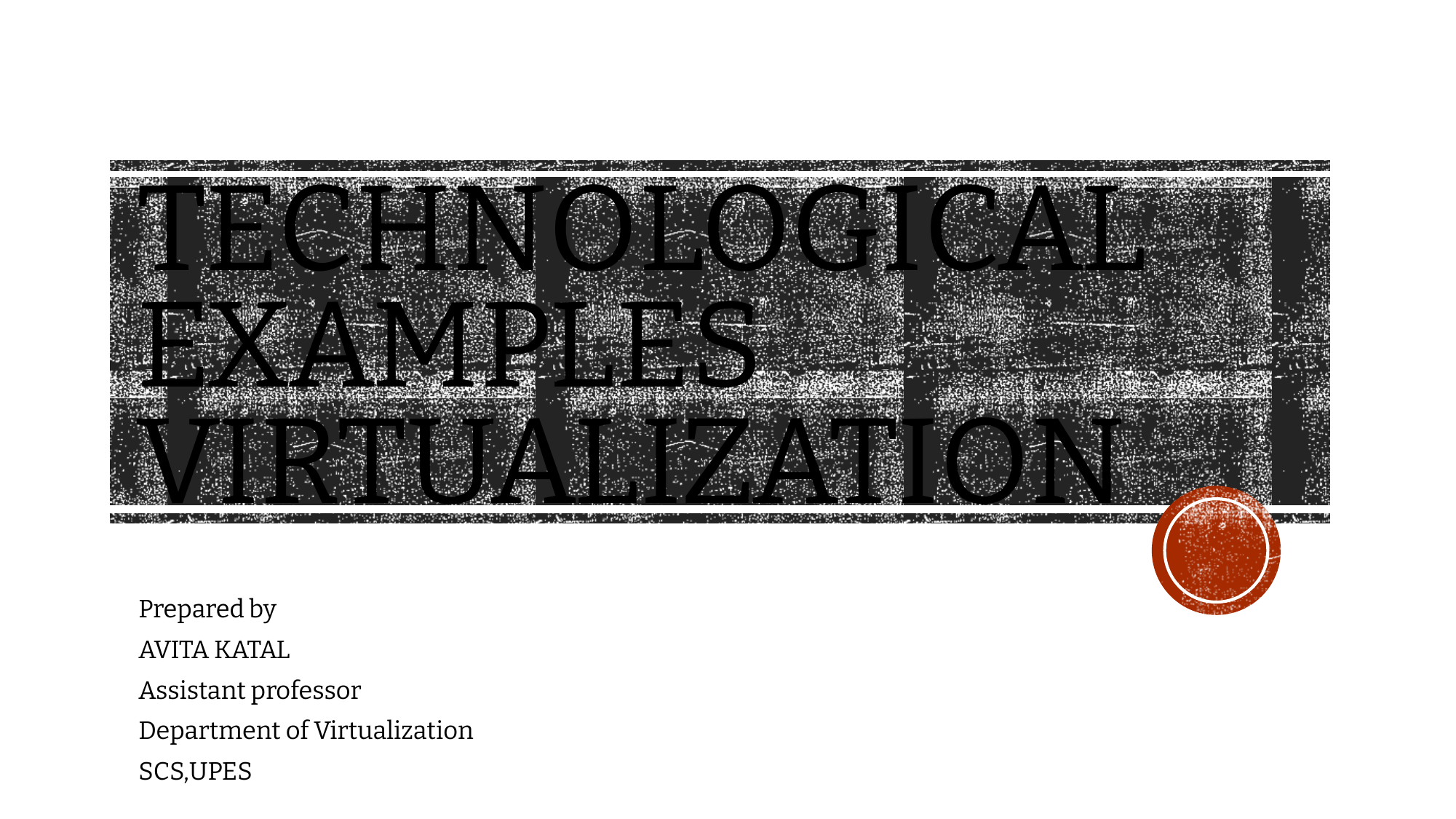

# Technological Examples Virtualization
Prepared by
AVITA KATAL
Assistant professor
Department of Virtualization
SCS,UPES